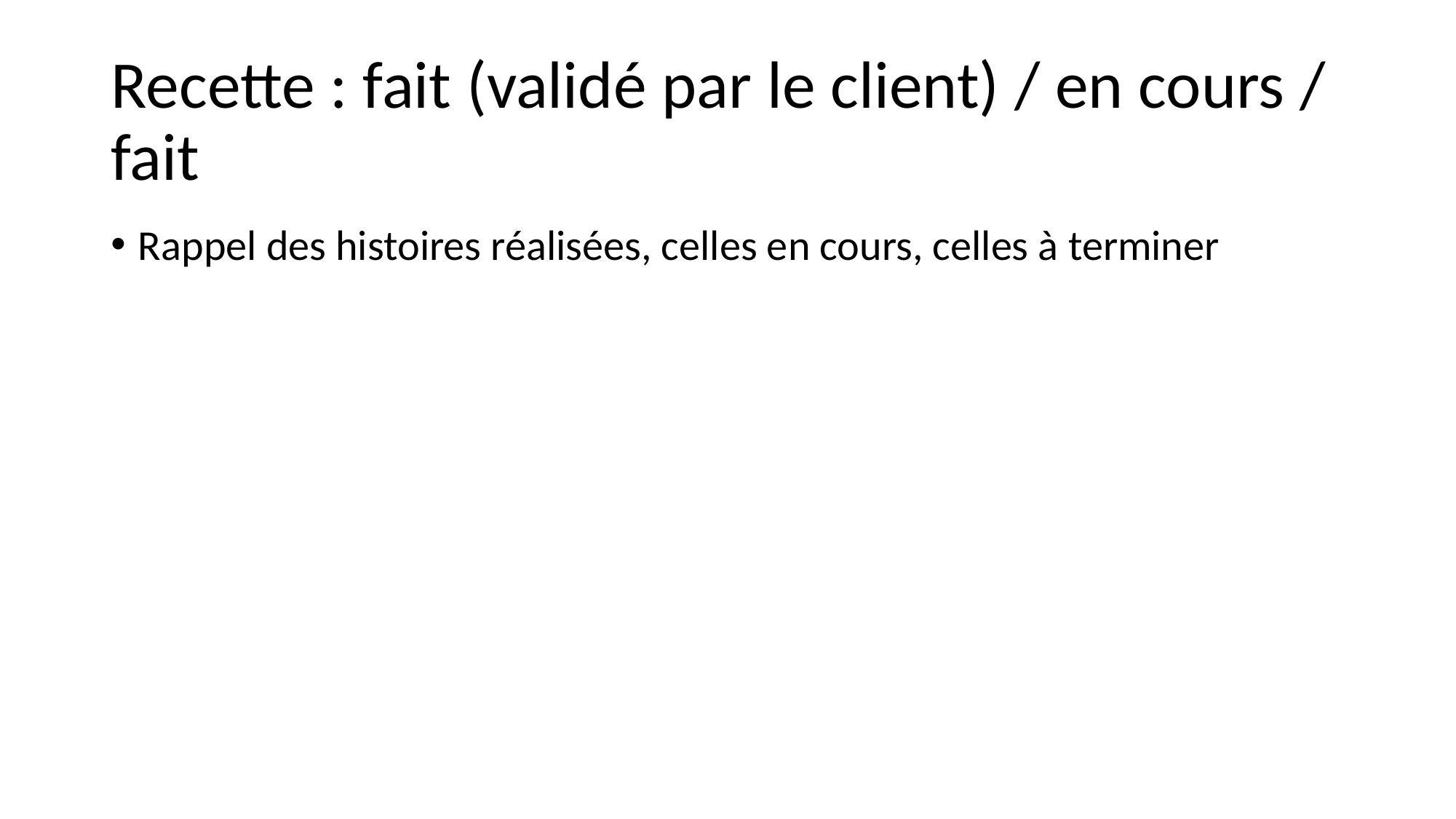

# Recette : fait (validé par le client) / en cours / fait
Rappel des histoires réalisées, celles en cours, celles à terminer